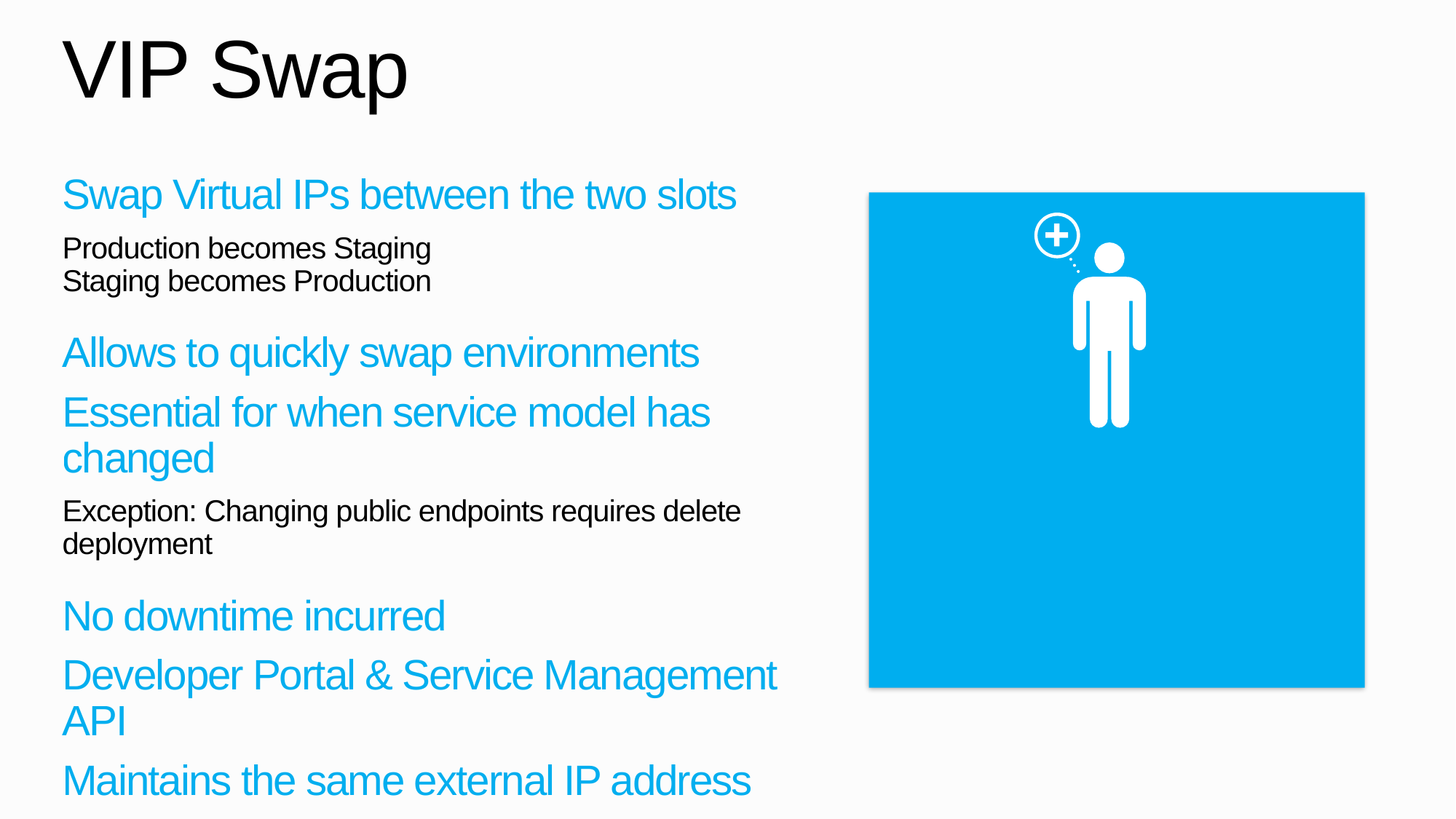

# VIP Swap
Swap Virtual IPs between the two slots
Production becomes Staging
Staging becomes Production

Allows to quickly swap environments
Essential for when service model has changed
Exception: Changing public endpoints requires delete deployment

No downtime incurred
Developer Portal & Service Management API
Maintains the same external IP address
For the Best User Experience
Invest in warming up the same number of instances in Staging before swapping in to Production